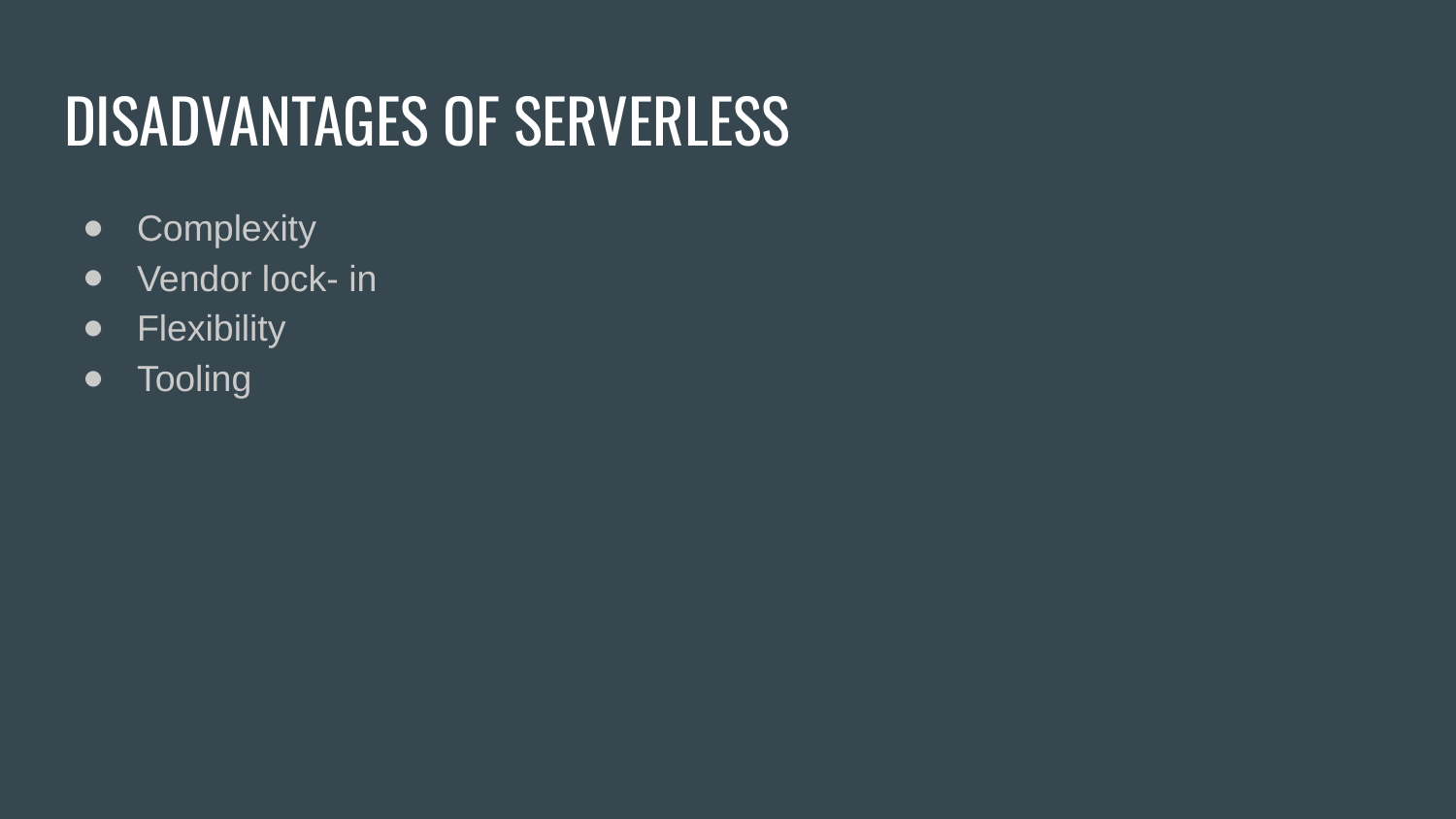

# DISADVANTAGES OF SERVERLESS
Complexity
Vendor lock- in
Flexibility
Tooling